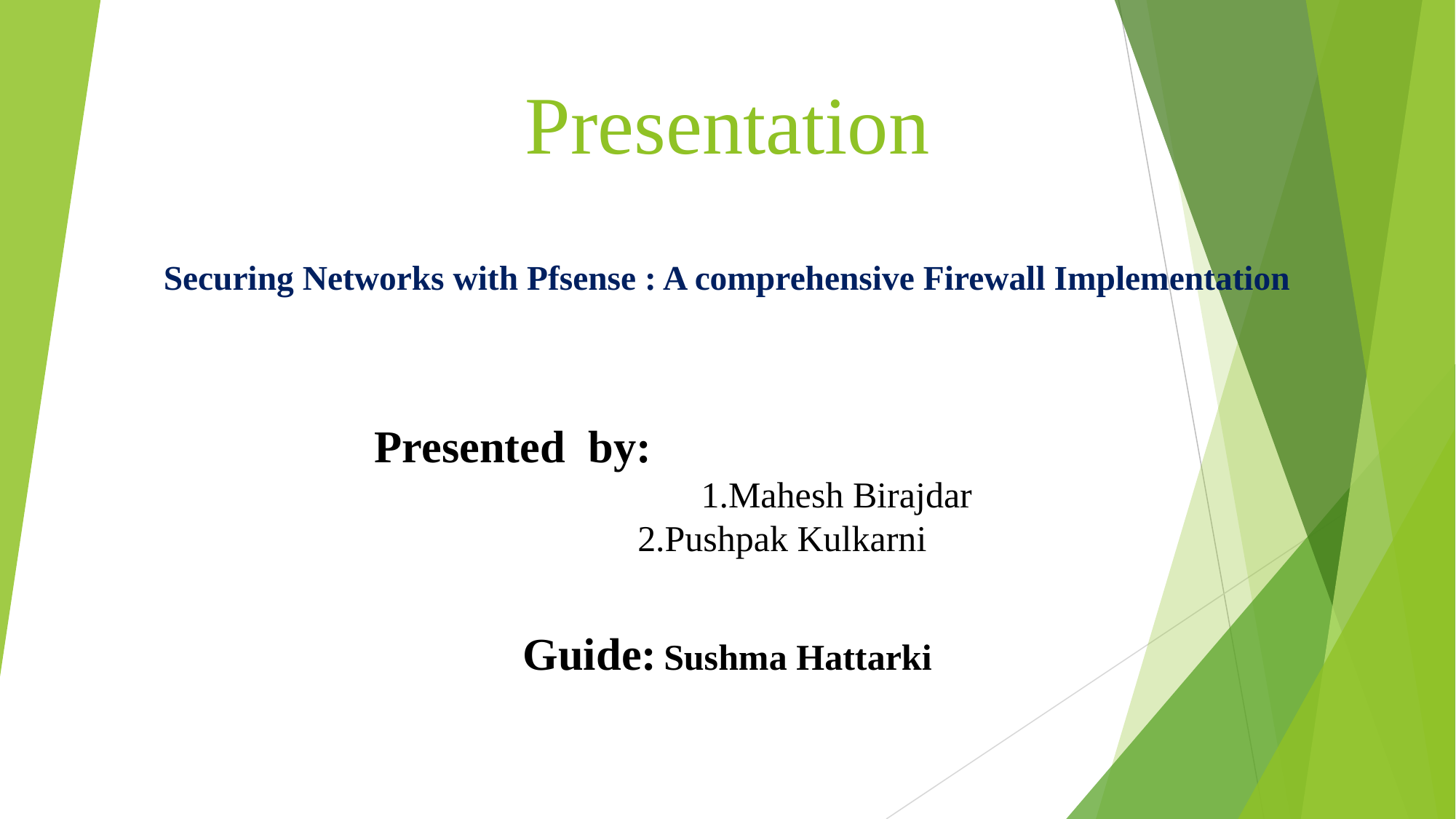

# Presentation
Securing Networks with Pfsense : A comprehensive Firewall Implementation
Presented  by:
		1.Mahesh Birajdar
            2.Pushpak Kulkarni

Guide: Sushma Hattarki